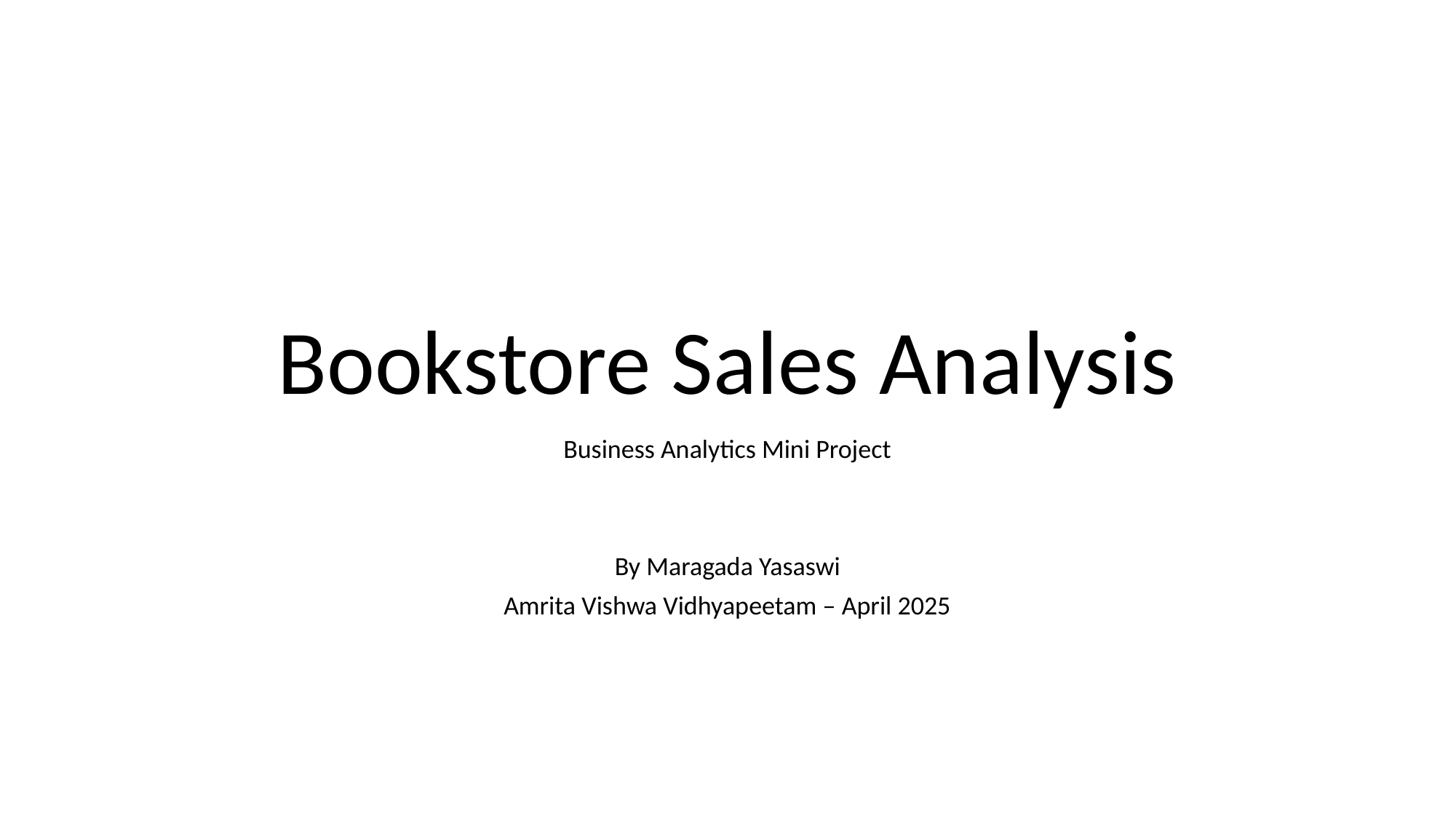

# Bookstore Sales Analysis
Business Analytics Mini Project

By Maragada Yasaswi
Amrita Vishwa Vidhyapeetam – April 2025